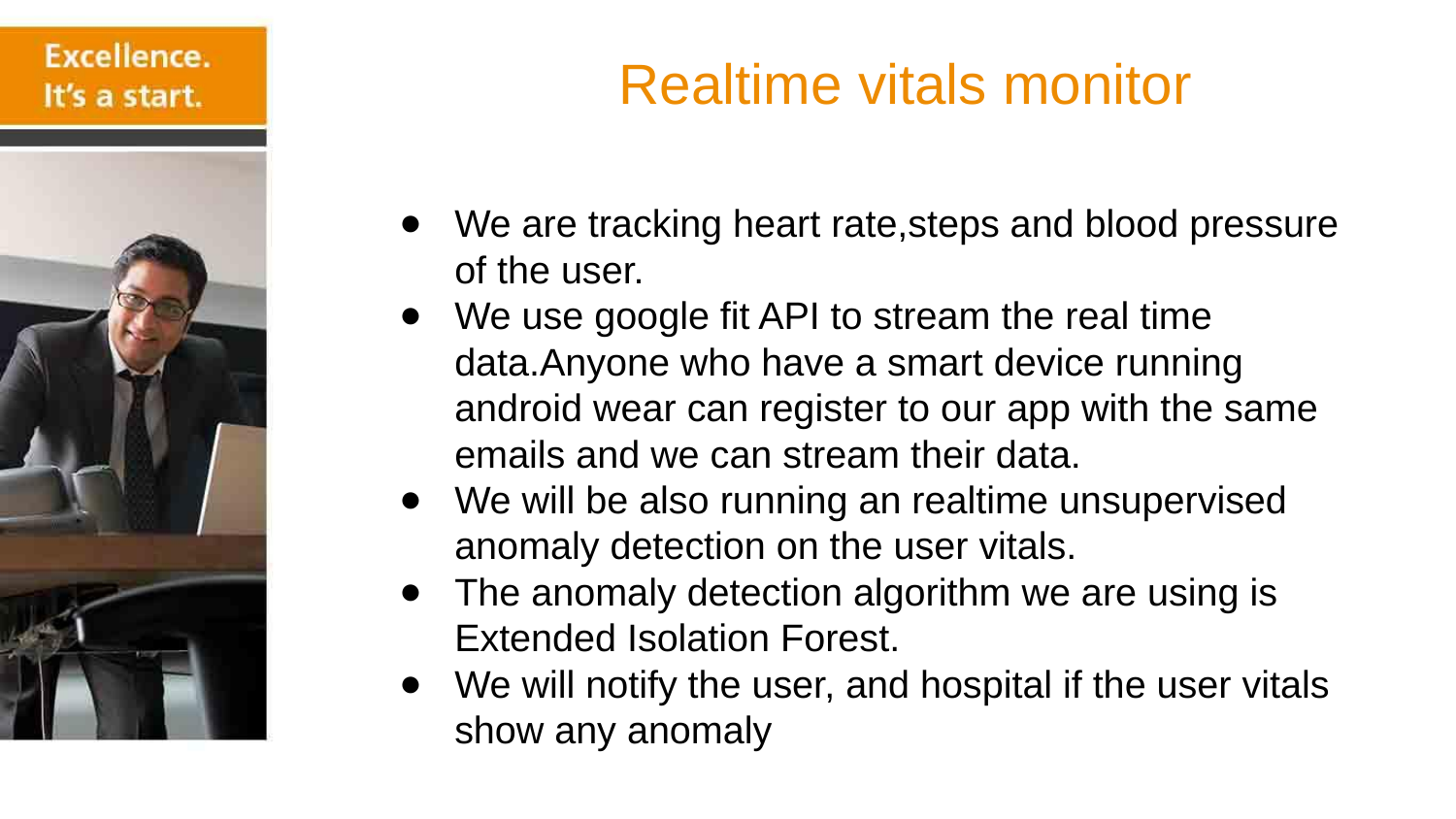

Realtime vitals monitor

We are tracking heart rate,steps and blood pressure of the user.
We use google fit API to stream the real time data.Anyone who have a smart device running android wear can register to our app with the same emails and we can stream their data.
We will be also running an realtime unsupervised anomaly detection on the user vitals.
The anomaly detection algorithm we are using is Extended Isolation Forest.
We will notify the user, and hospital if the user vitals show any anomaly